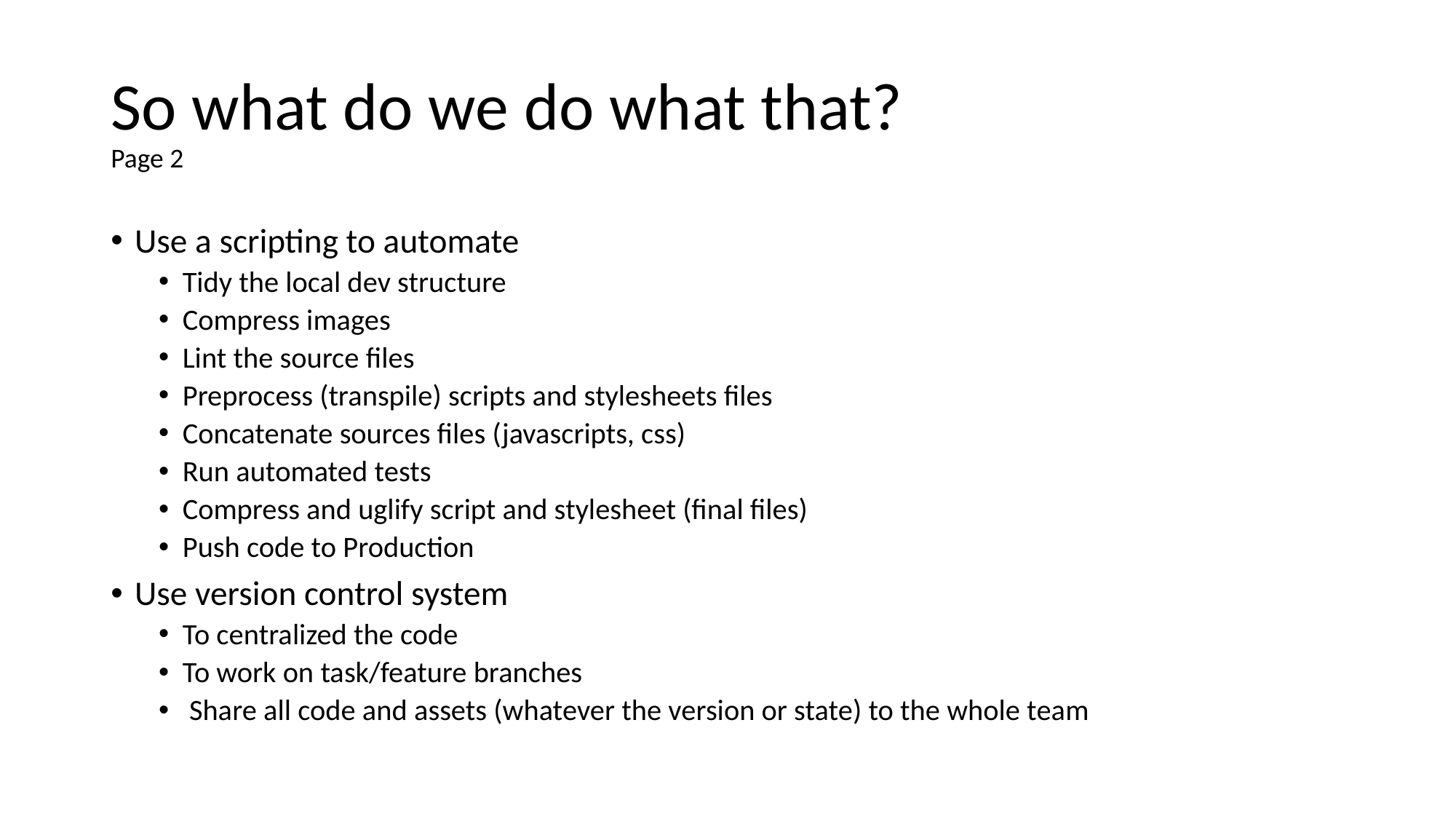

# So what do we do what that? Page 2
Use a scripting to automate
Tidy the local dev structure
Compress images
Lint the source files
Preprocess (transpile) scripts and stylesheets files
Concatenate sources files (javascripts, css)
Run automated tests
Compress and uglify script and stylesheet (final files)
Push code to Production
Use version control system
To centralized the code
To work on task/feature branches
 Share all code and assets (whatever the version or state) to the whole team